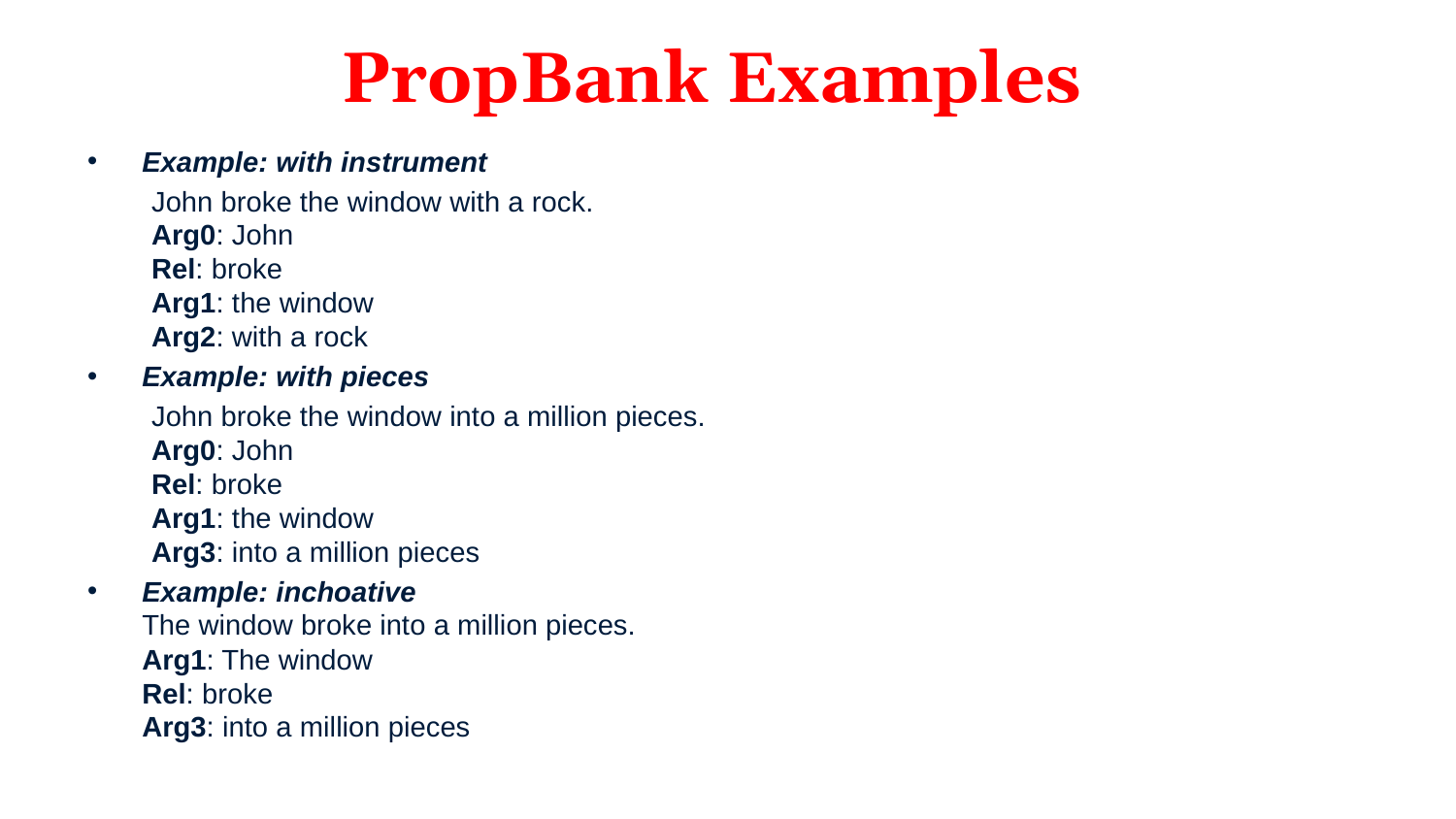

# PropBank Examples
Example: with instrument
        John broke the window with a rock.
        Arg0: John
        Rel: broke
        Arg1: the window
        Arg2: with a rock
Example: with pieces
        John broke the window into a million pieces.
        Arg0: John
        Rel: broke
        Arg1: the window
        Arg3: into a million pieces
Example: inchoative
The window broke into a million pieces.
Arg1: The window
Rel: broke
Arg3: into a million pieces